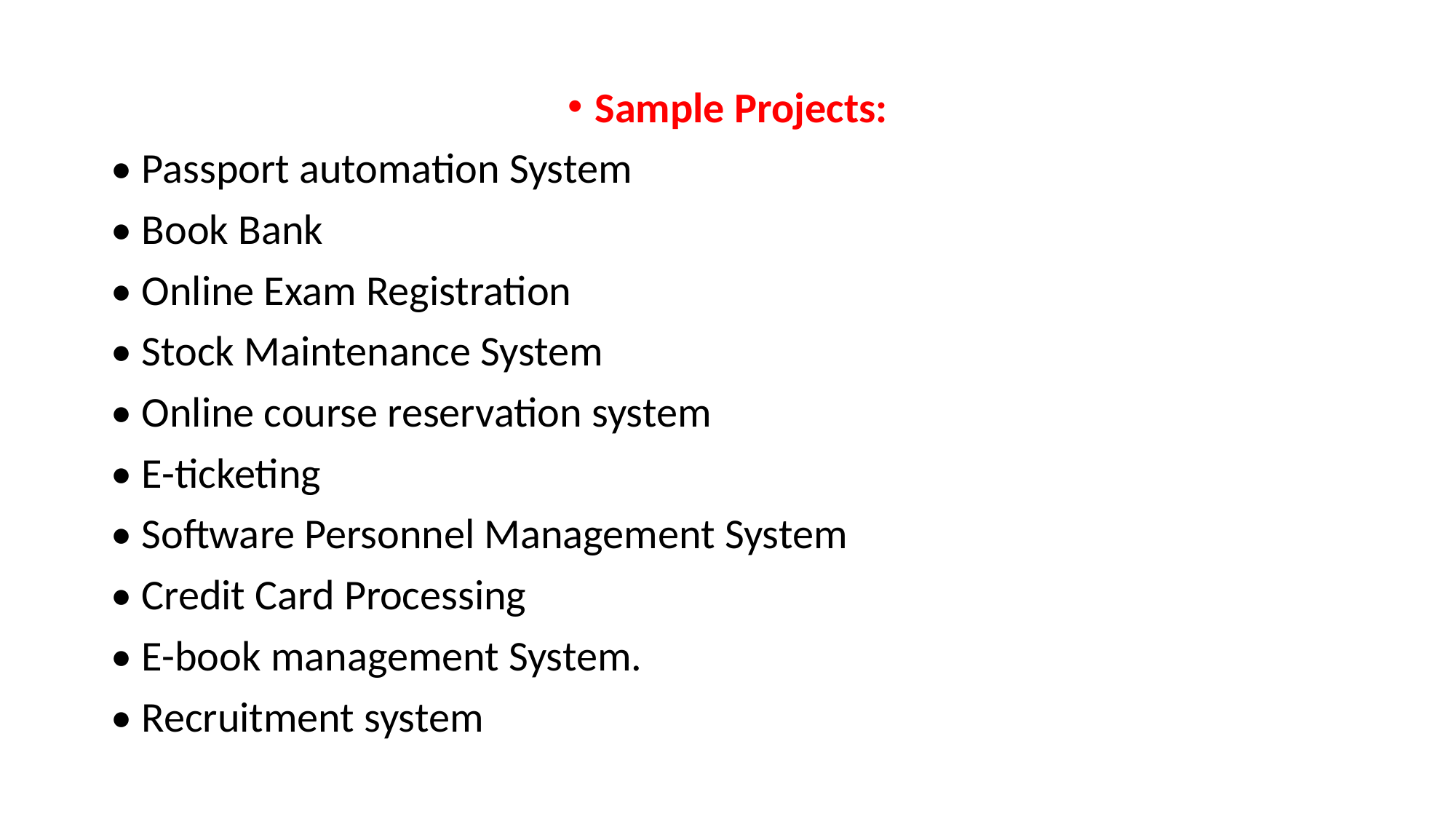

#
Sample Projects:
• Passport automation System
• Book Bank
• Online Exam Registration
• Stock Maintenance System
• Online course reservation system
• E-ticketing
• Software Personnel Management System
• Credit Card Processing
• E-book management System.
• Recruitment system